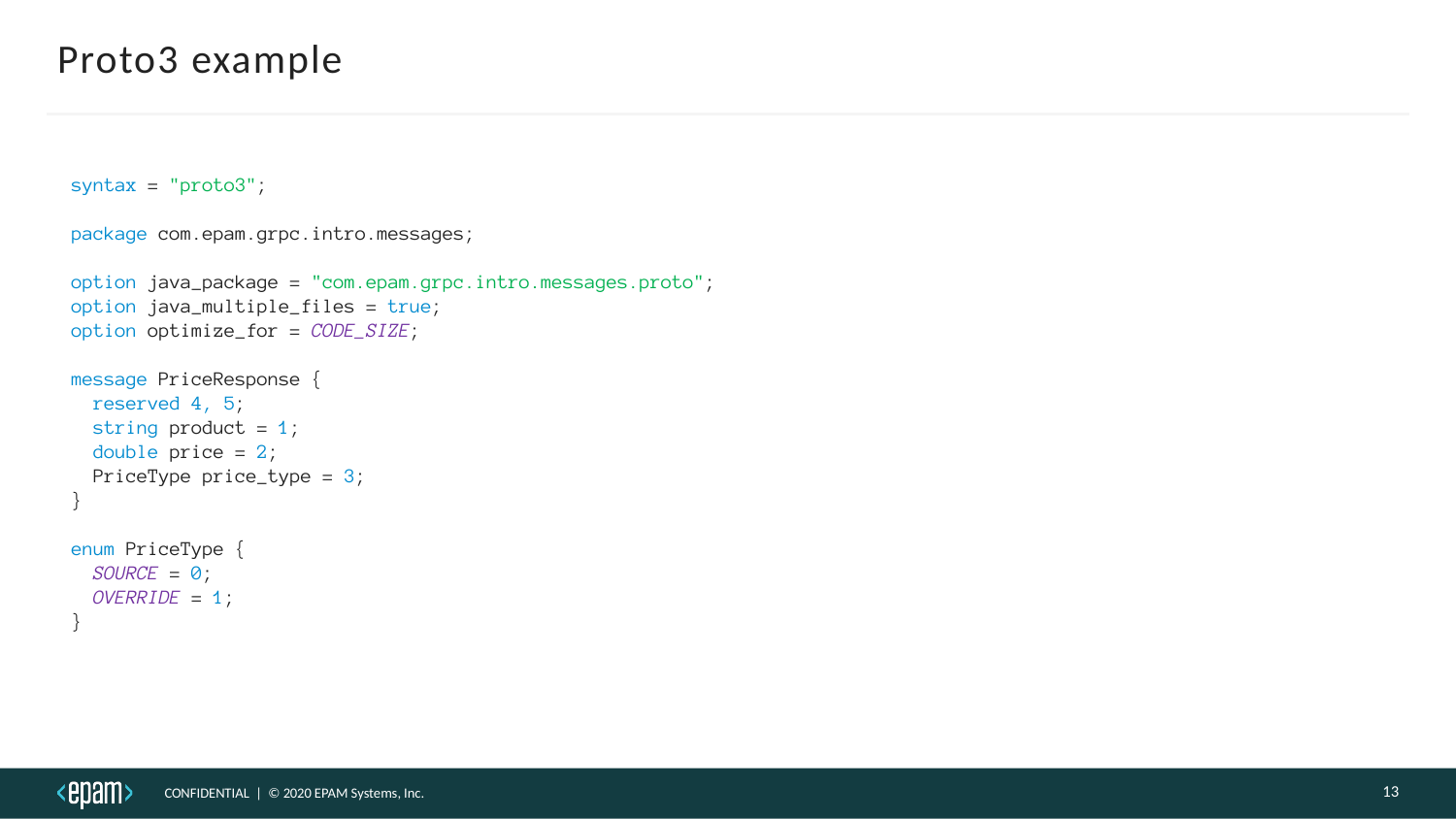

# Proto3 example
syntax = "proto3";

package com.epam.grpc.intro.messages;

option java_package = "com.epam.grpc.intro.messages.proto";
option java_multiple_files = true;
option optimize_for = CODE_SIZE;

message PriceResponse {
  reserved 4, 5;
  string product = 1;
  double price = 2;
  PriceType price_type = 3;
}

enum PriceType {
  SOURCE = 0;
  OVERRIDE = 1;
}
13